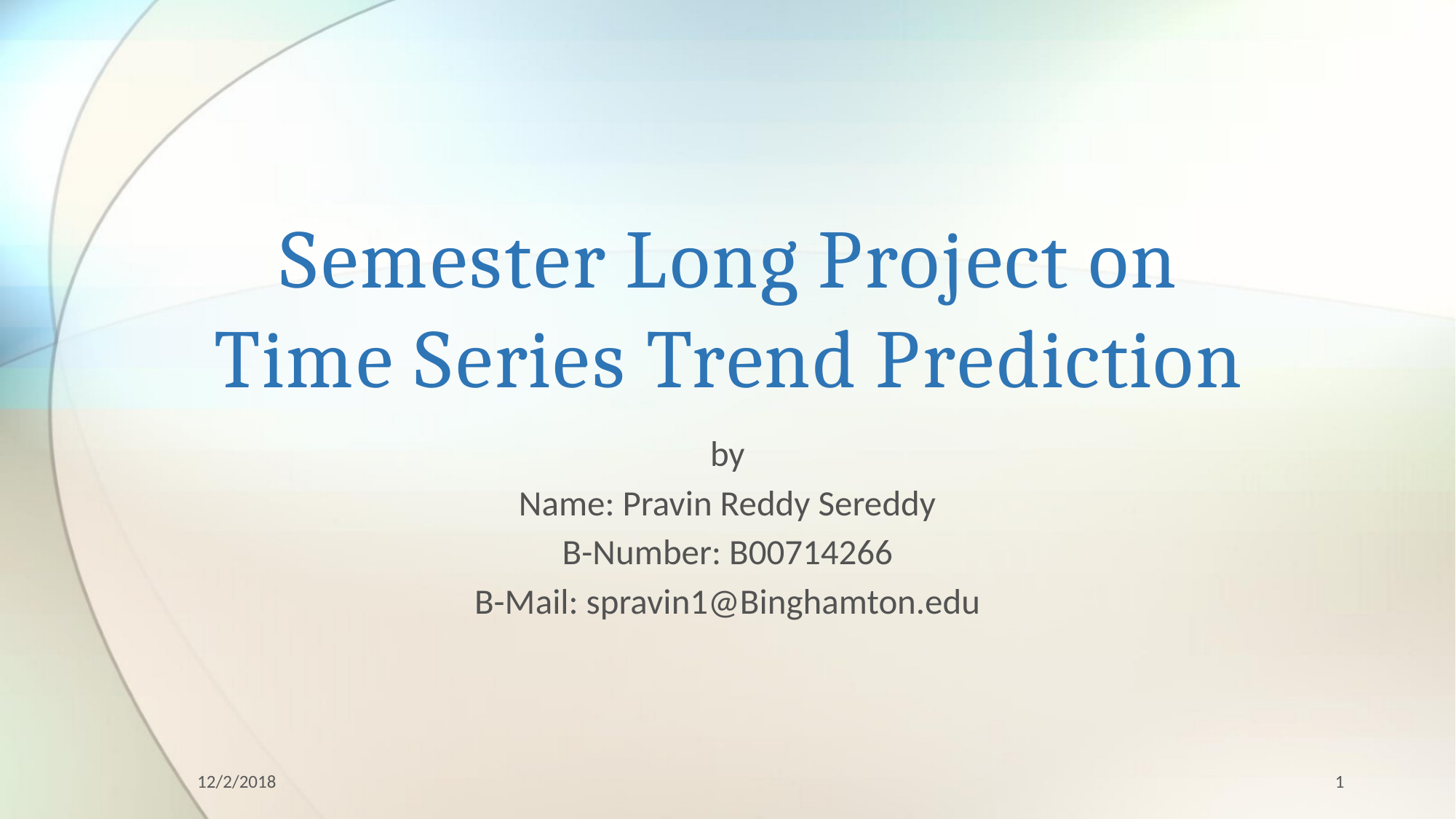

# Semester Long Project on Time Series Trend Prediction
by
Name: Pravin Reddy Sereddy
B-Number: B00714266
B-Mail: spravin1@Binghamton.edu
12/2/2018
1